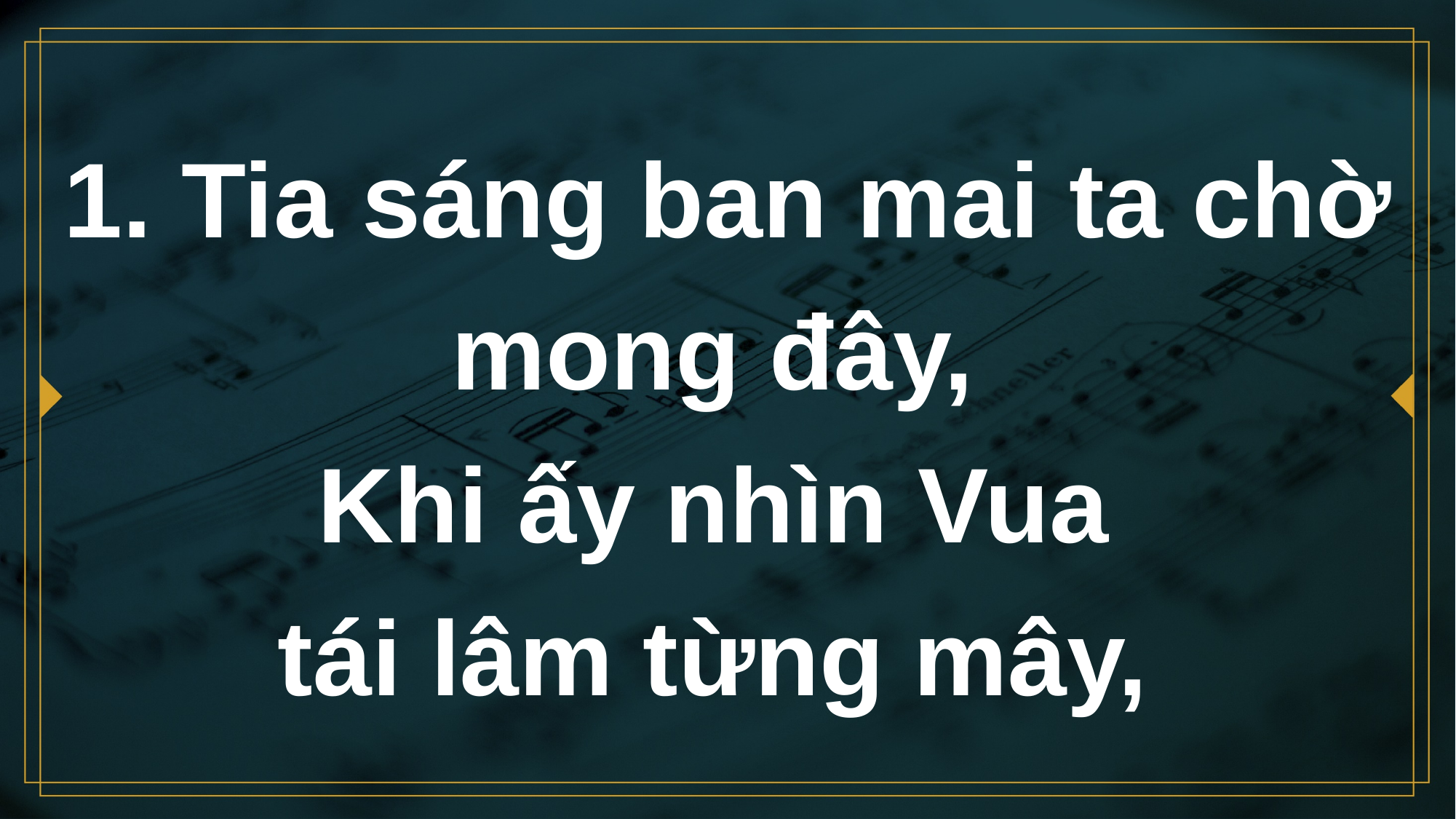

# 1. Tia sáng ban mai ta chờ mong đây, Khi ấy nhìn Vua tái lâm từng mây,